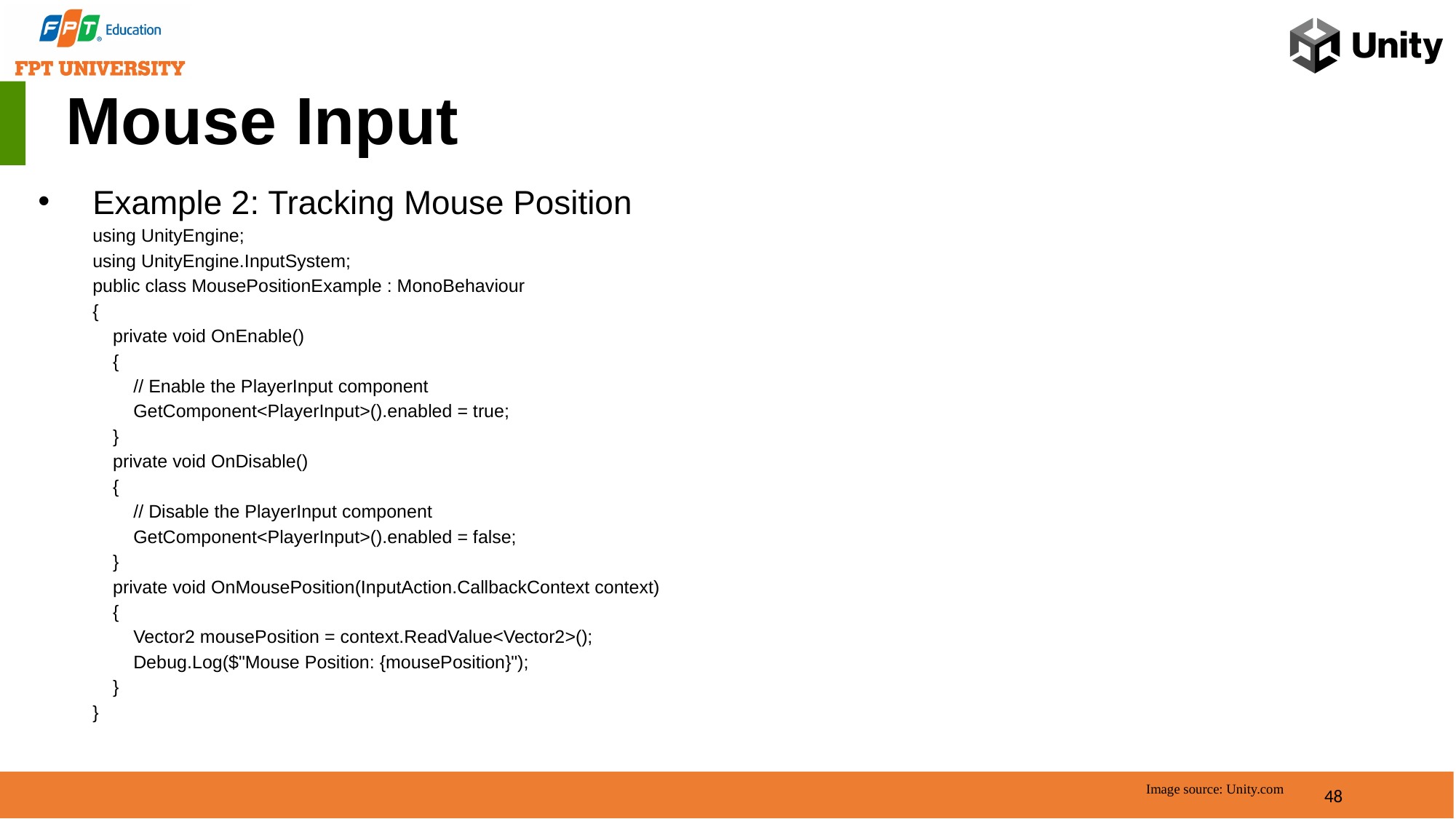

Mouse Input

Example 2: Tracking Mouse Position
using UnityEngine;
using UnityEngine.InputSystem;
public class MousePositionExample : MonoBehaviour
{
    private void OnEnable()
    {
        // Enable the PlayerInput component
        GetComponent<PlayerInput>().enabled = true;
    }
    private void OnDisable()
    {
        // Disable the PlayerInput component
        GetComponent<PlayerInput>().enabled = false;
    }
    private void OnMousePosition(InputAction.CallbackContext context)
    {
        Vector2 mousePosition = context.ReadValue<Vector2>();
        Debug.Log($"Mouse Position: {mousePosition}");
    }
}

48
Image source: Unity.com